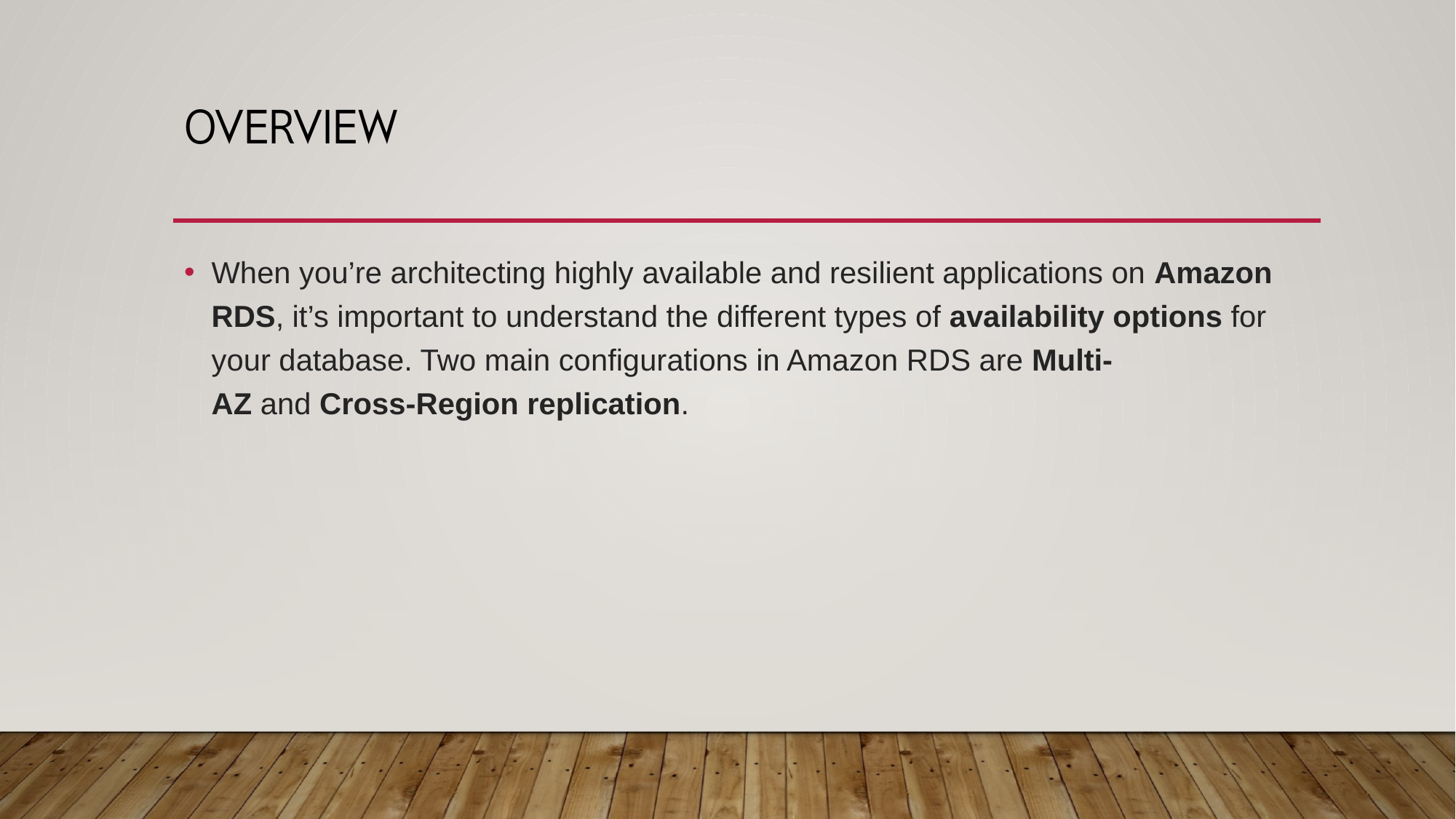

# overview
When you’re architecting highly available and resilient applications on Amazon RDS, it’s important to understand the different types of availability options for your database. Two main configurations in Amazon RDS are Multi-AZ and Cross-Region replication.